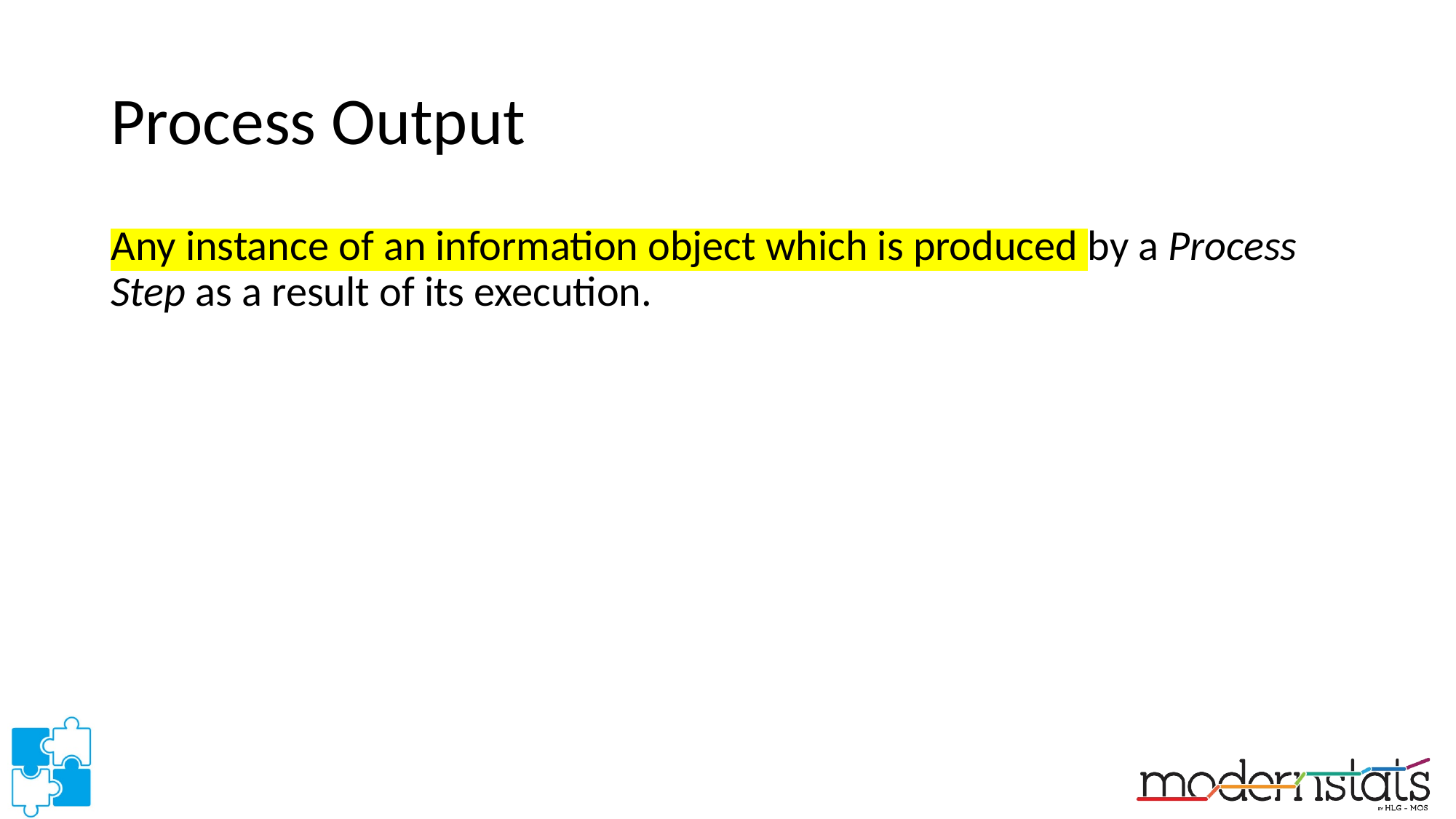

# Process Output
Any instance of an information object which is produced by a Process Step as a result of its execution.